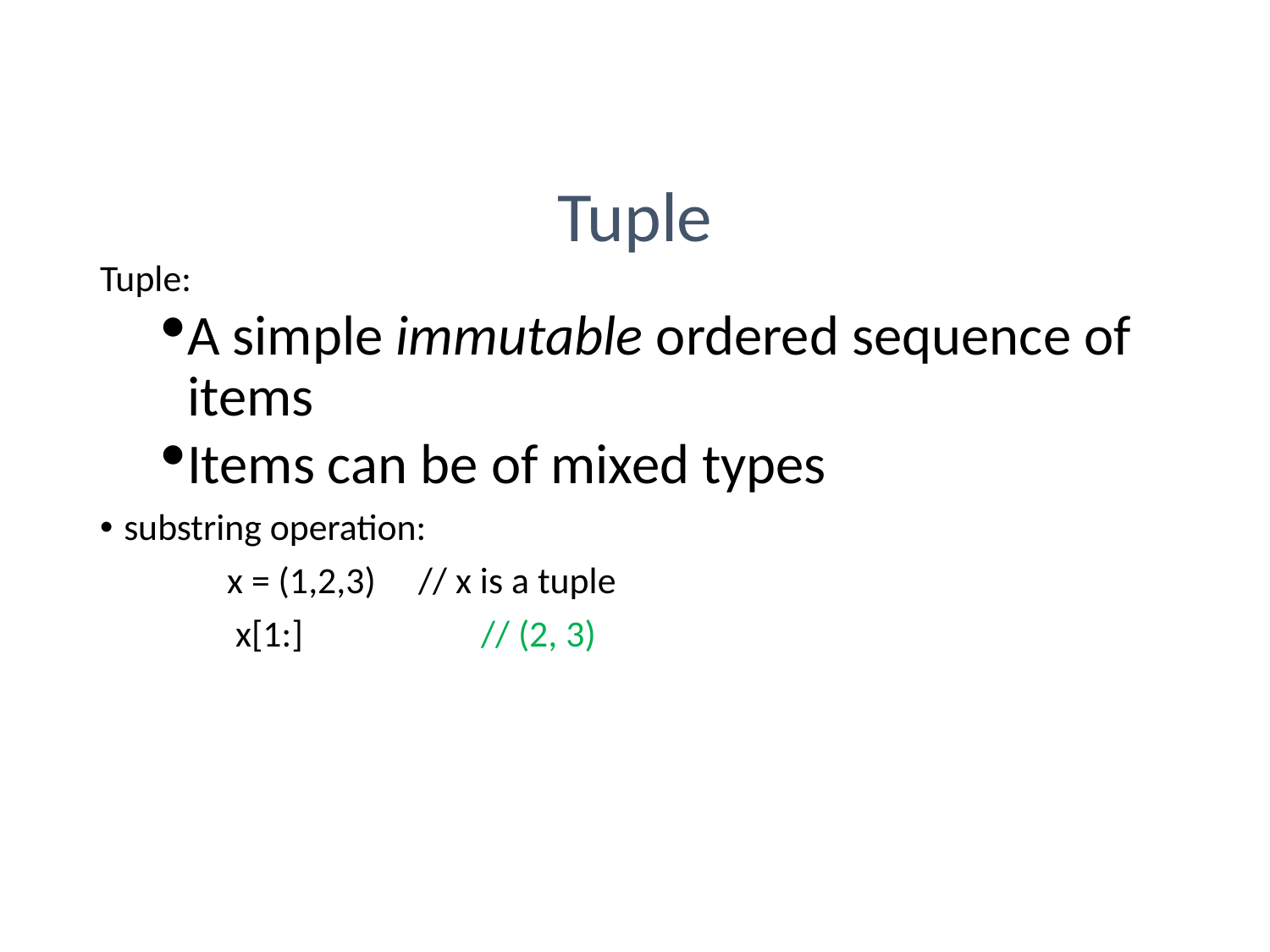

# Tuple
Tuple:
A simple immutable ordered sequence of items
Items can be of mixed types
substring operation:
	x = (1,2,3)     // x is a tuple
 	 x[1:]		// (2, 3)